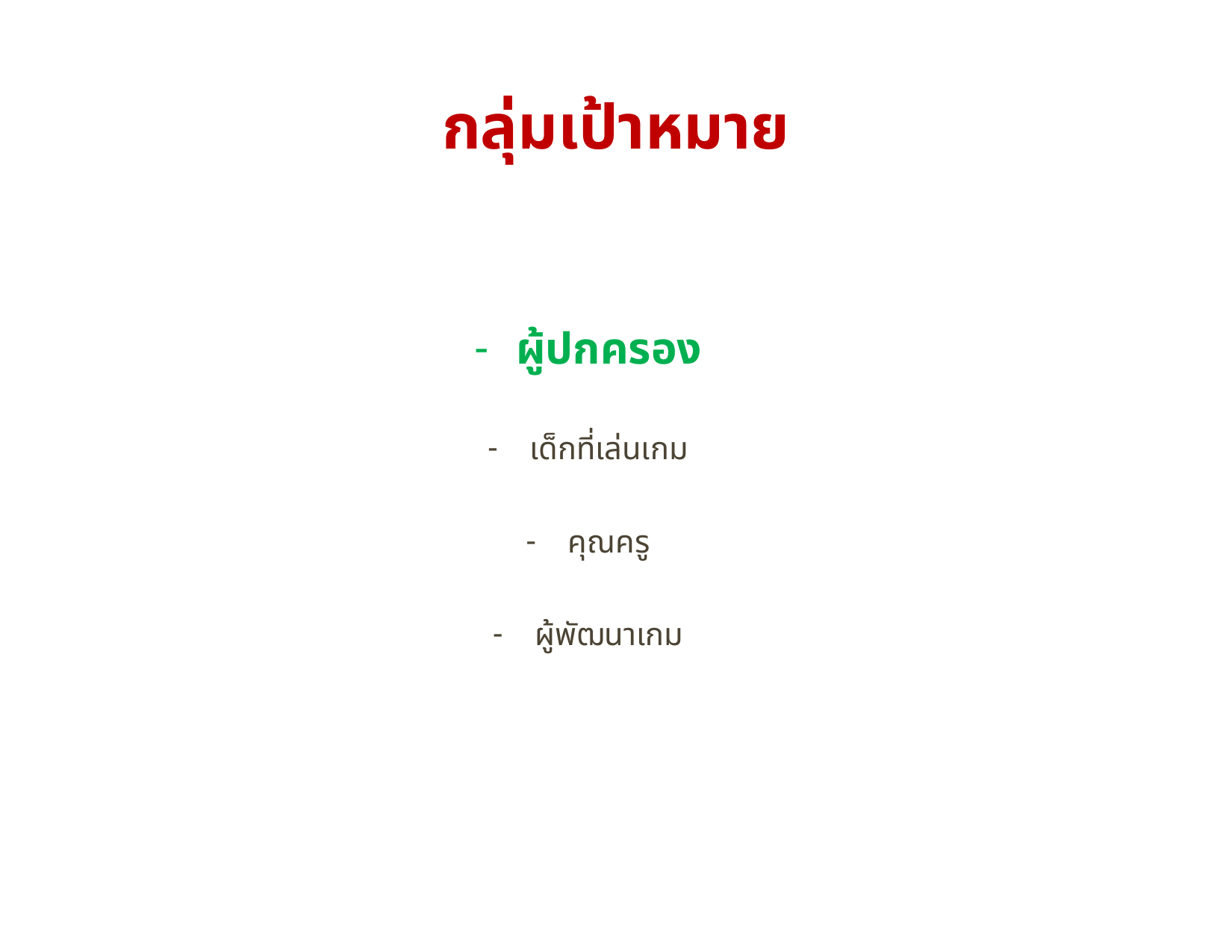

กลุ่มเป้าหมาย

ผู้ปกครอง

เด็กที่เล่นเกม

คุณครู

ผู้พัฒนาเกม